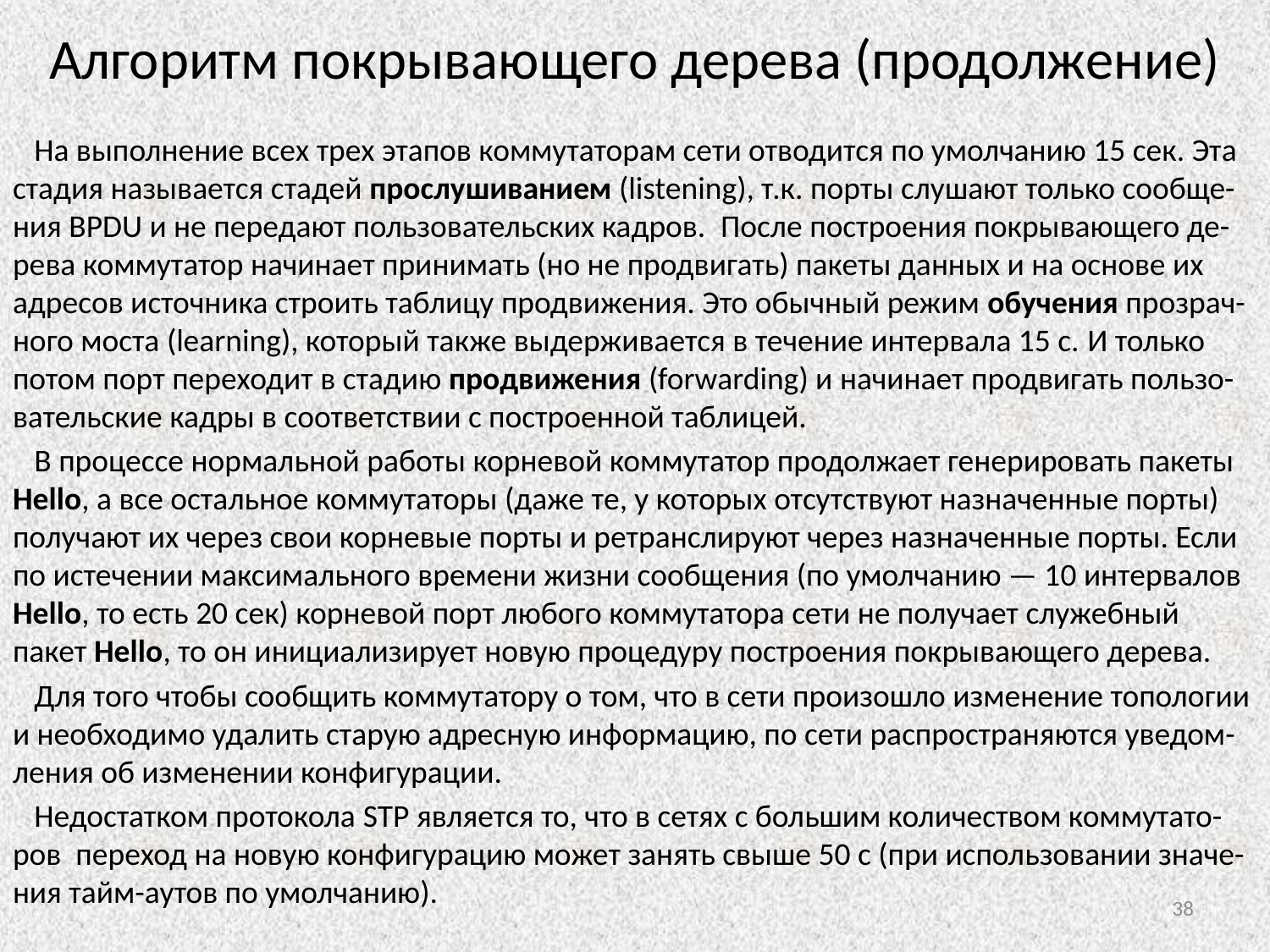

# Алгоритм покрывающего дерева (продолжение)
   На выполнение всех трех этапов коммутаторам сети отводится по умолчанию 15 сек. Эта стадия называется стадей прослушиванием (listening), т.к. порты слушают только сообще-ния BPDU и не передают пользовательских кадров.  После построения покрывающего де-рева коммутатор начинает принимать (но не продвигать) пакеты данных и на основе их адресов источника строить таблицу продвижения. Это обычный режим обучения прозрач-ного моста (learning), который также выдерживается в течение интервала 15 с. И только потом порт переходит в стадию продвижения (forwarding) и начинает продвигать пользо-вательские кадры в соответствии с построенной таблицей.
   В процессе нормальной работы корневой коммутатор продолжает генерировать пакеты Hello, а все остальное коммутаторы (даже те, у которых отсутствуют назначенные порты) получают их через свои корневые порты и ретранслируют через назначенные порты. Если по истечении максимального времени жизни сообщения (по умолчанию — 10 интервалов Hello, то есть 20 сек) корневой порт любого коммутатора сети не получает служебный пакет Hello, то он инициализирует новую процедуру построения покрывающего дерева.
   Для того чтобы сообщить коммутатору о том, что в сети произошло изменение топологии и необходимо удалить старую адресную информацию, по сети распространяются уведом-ления об изменении конфигурации.
   Недостатком протокола STP является то, что в сетях с большим количеством коммутато-ров  переход на новую конфигурацию может занять свыше 50 с (при использовании значе-ния тайм-аутов по умолчанию).
38